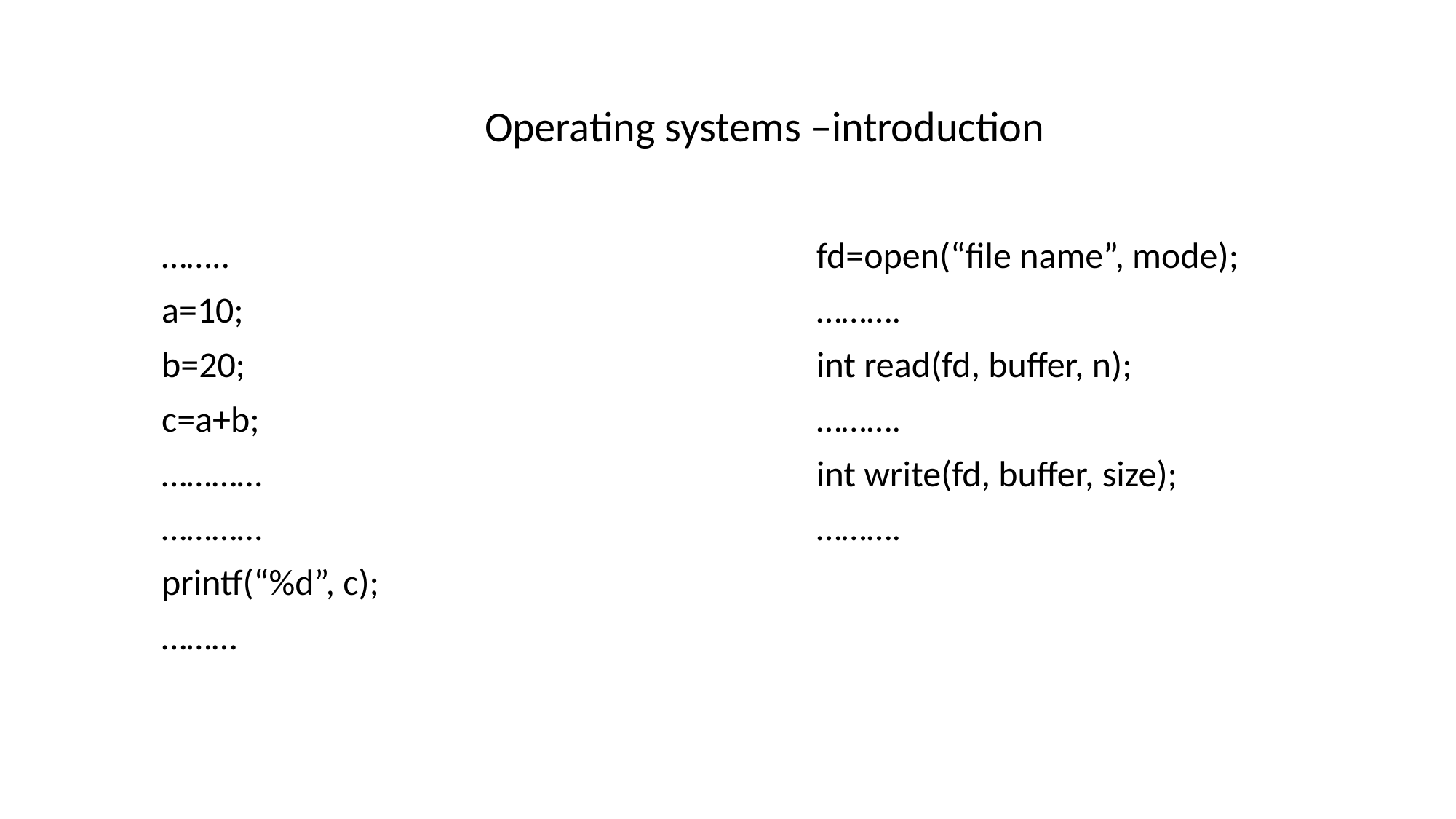

# Operating systems –introduction

……..						fd=open(“file name”, mode);
a=10;						……….
b=20;						int read(fd, buffer, n);
c=a+b;						……….
…………						int write(fd, buffer, size);
…………						……….
printf(“%d”, c);
………